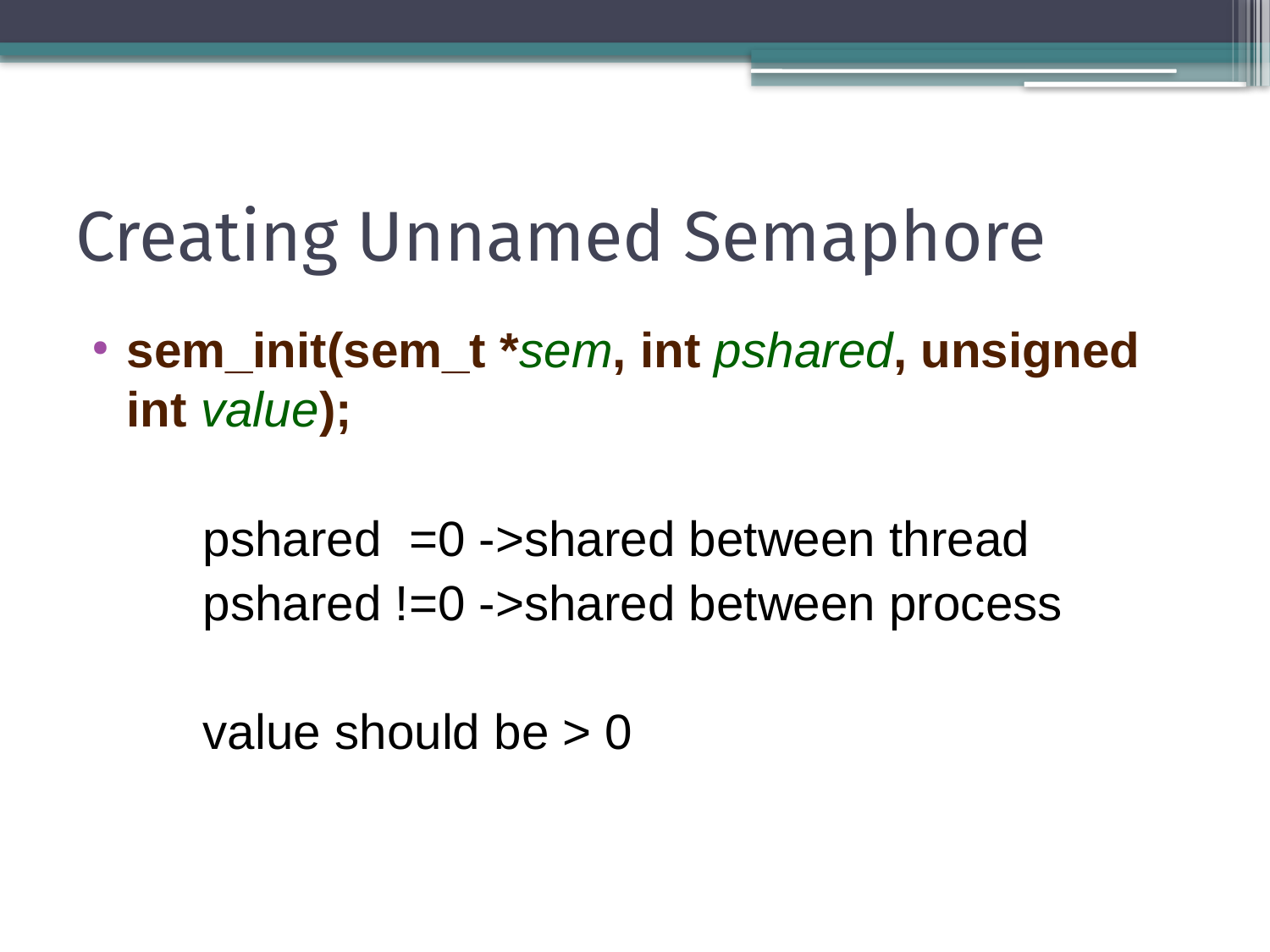

# Creating Unnamed Semaphore
sem_init(sem_t *sem, int pshared, unsigned int value);

	pshared  =0 ->shared between thread
	pshared !=0 ->shared between process

	value should be > 0